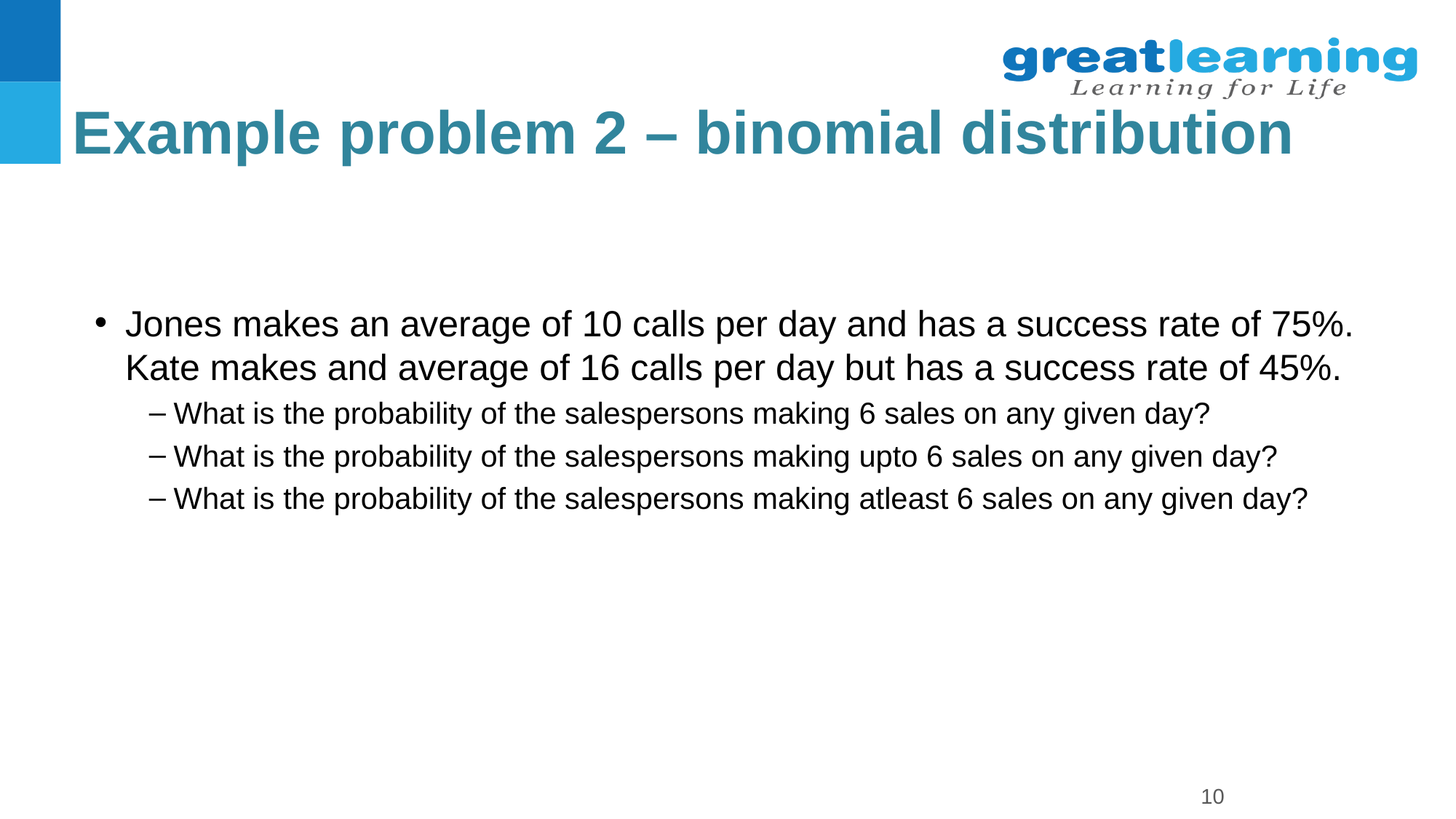

# Example problem 2 – binomial distribution
Jones makes an average of 10 calls per day and has a success rate of 75%. Kate makes and average of 16 calls per day but has a success rate of 45%.
What is the probability of the salespersons making 6 sales on any given day?
What is the probability of the salespersons making upto 6 sales on any given day?
What is the probability of the salespersons making atleast 6 sales on any given day?
10